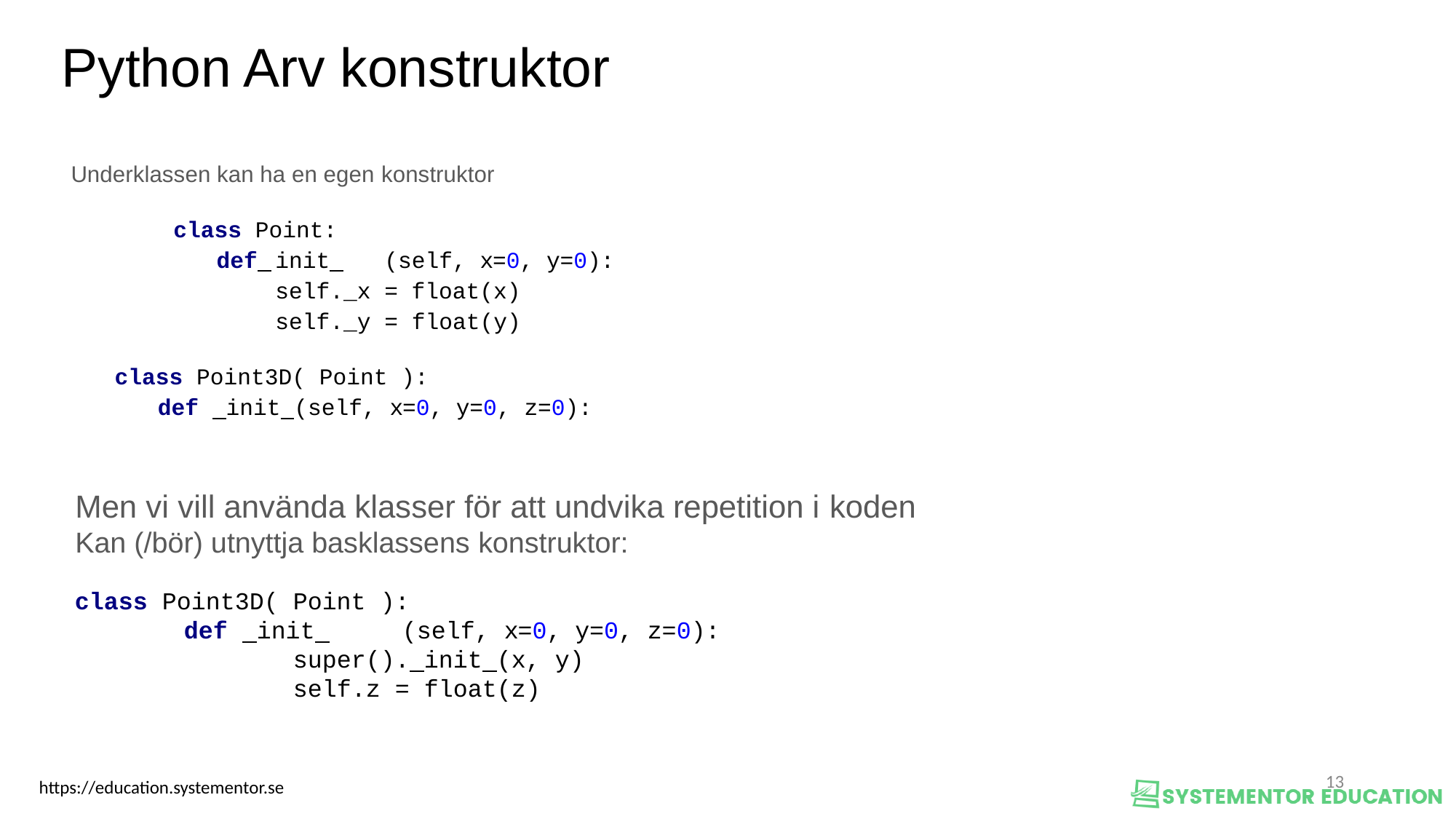

Python Arv konstruktor
Underklassen kan ha en egen konstruktor

class Point:
def 	init 	(self, x=0, y=0):
	self._x = float(x)
	self._y = float(y)

class Point3D( Point ):
def  init (self, x=0, y=0, z=0):
Men vi vill använda klasser för att undvika repetition i koden
Kan (/bör) utnyttja basklassens konstruktor:
class Point3D( Point ):
	def  init 	(self, x=0, y=0, z=0):
		super(). init (x, y)
		self.z = float(z)
13